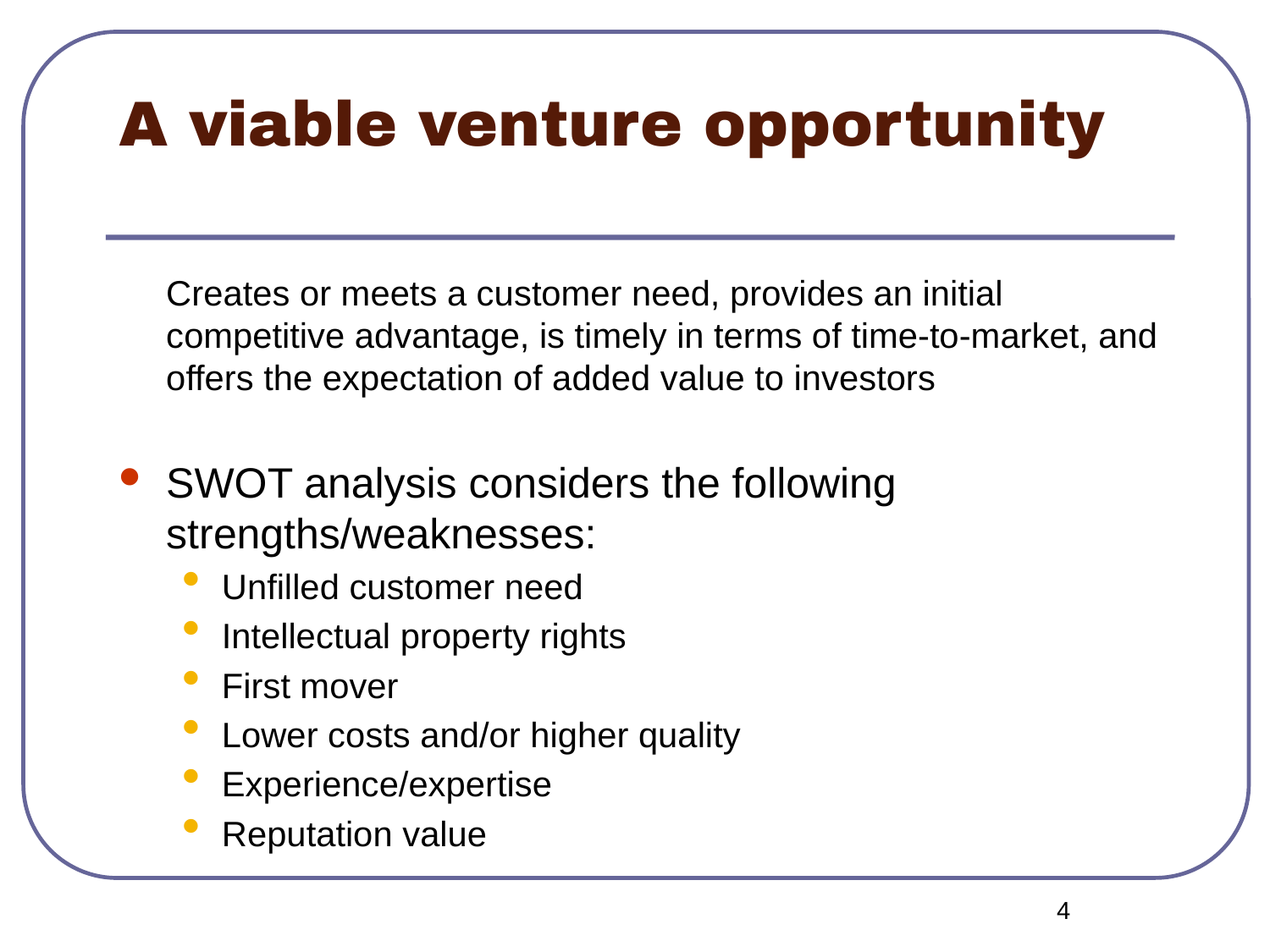

# A viable venture opportunity
	Creates or meets a customer need, provides an initial competitive advantage, is timely in terms of time-to-market, and offers the expectation of added value to investors

SWOT analysis considers the following strengths/weaknesses:
Unfilled customer need
Intellectual property rights
First mover
Lower costs and/or higher quality
Experience/expertise
Reputation value
4